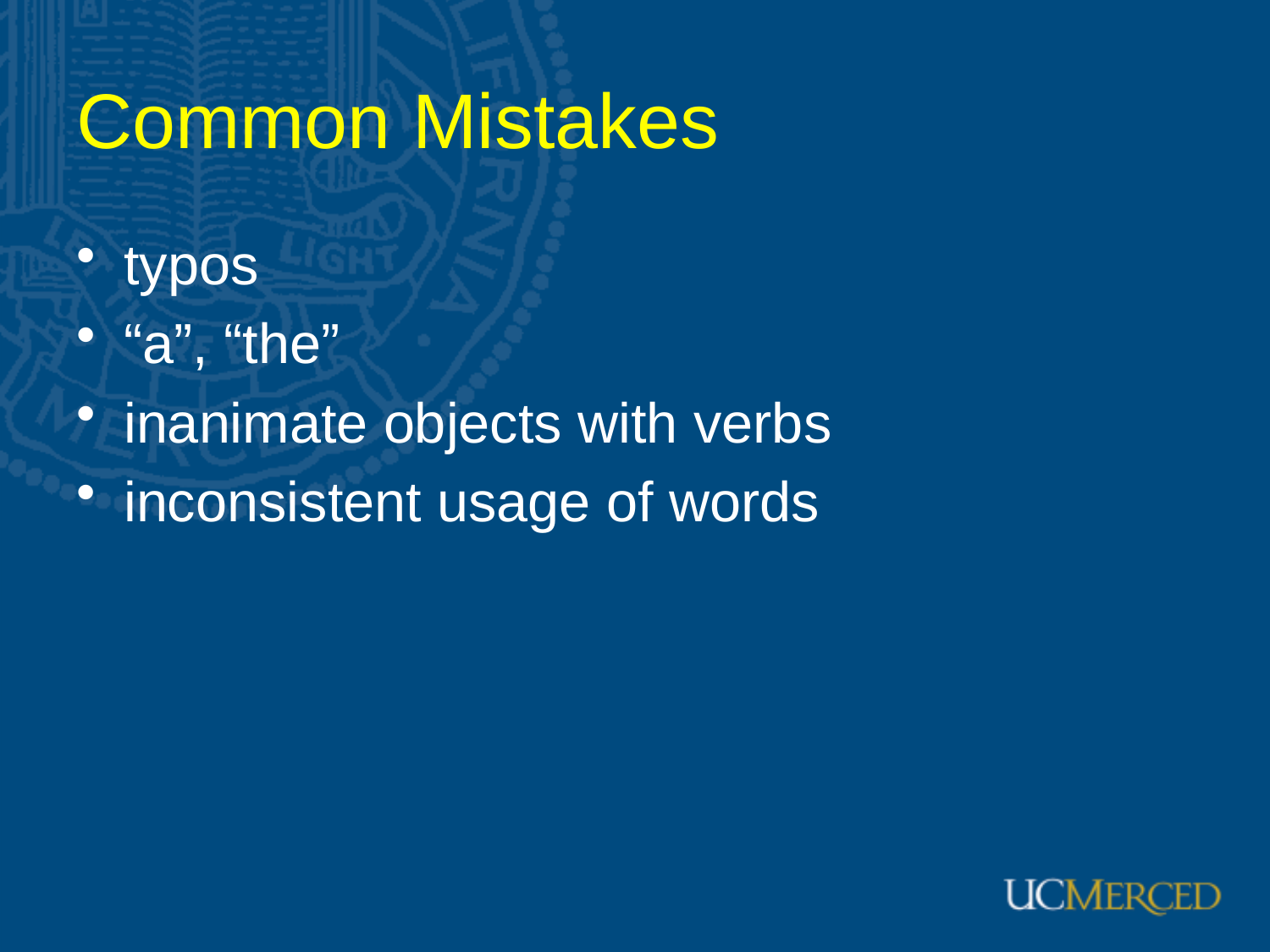

# Common Mistakes
typos
“a”, “the”
inanimate objects with verbs
inconsistent usage of words